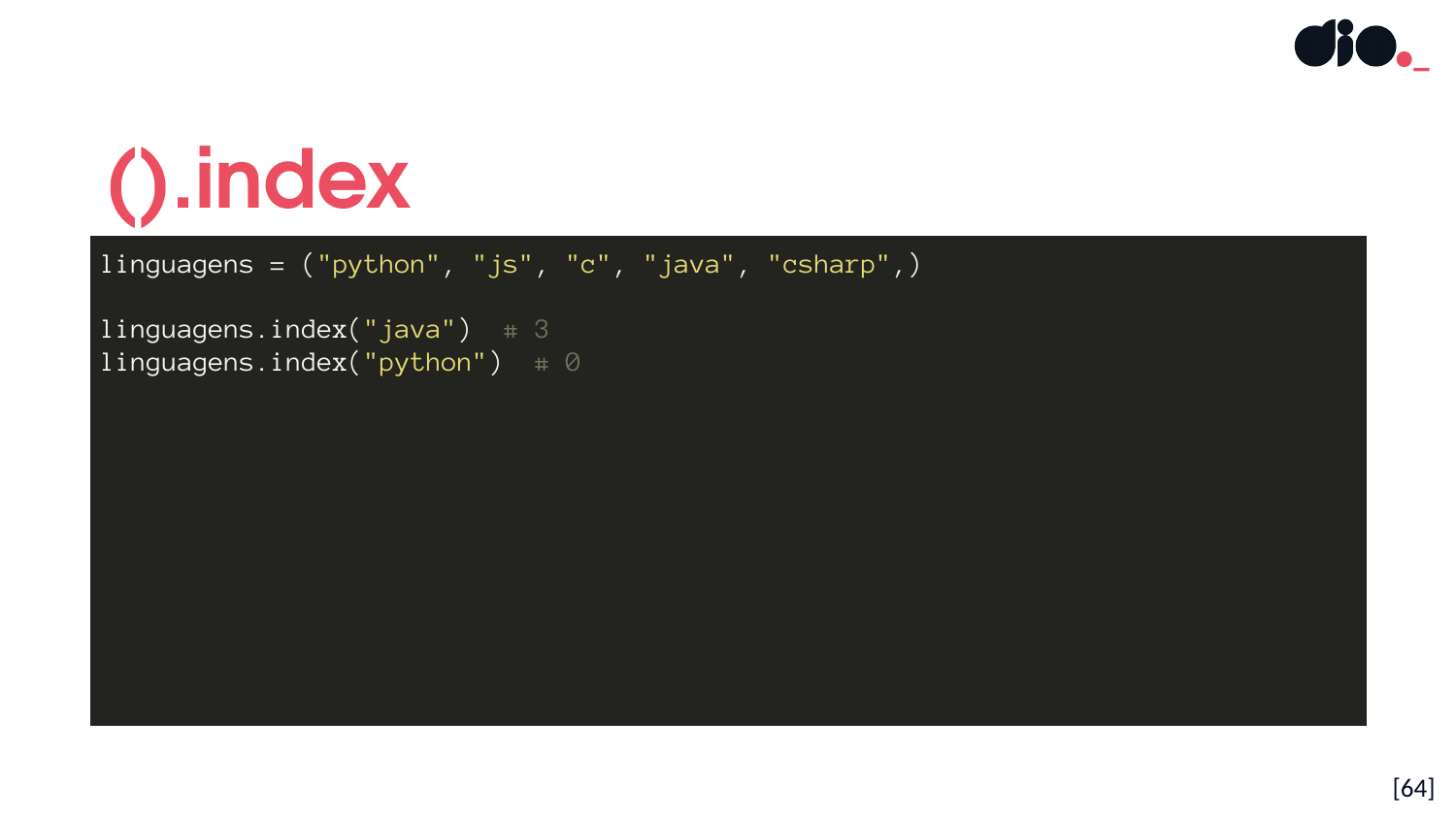

().index

| linguagens = ("python", "js", "c", "java", "csharp",) linguagens.index("java") # 3 linguagens.index("python") # 0 |
| --- |
[64]